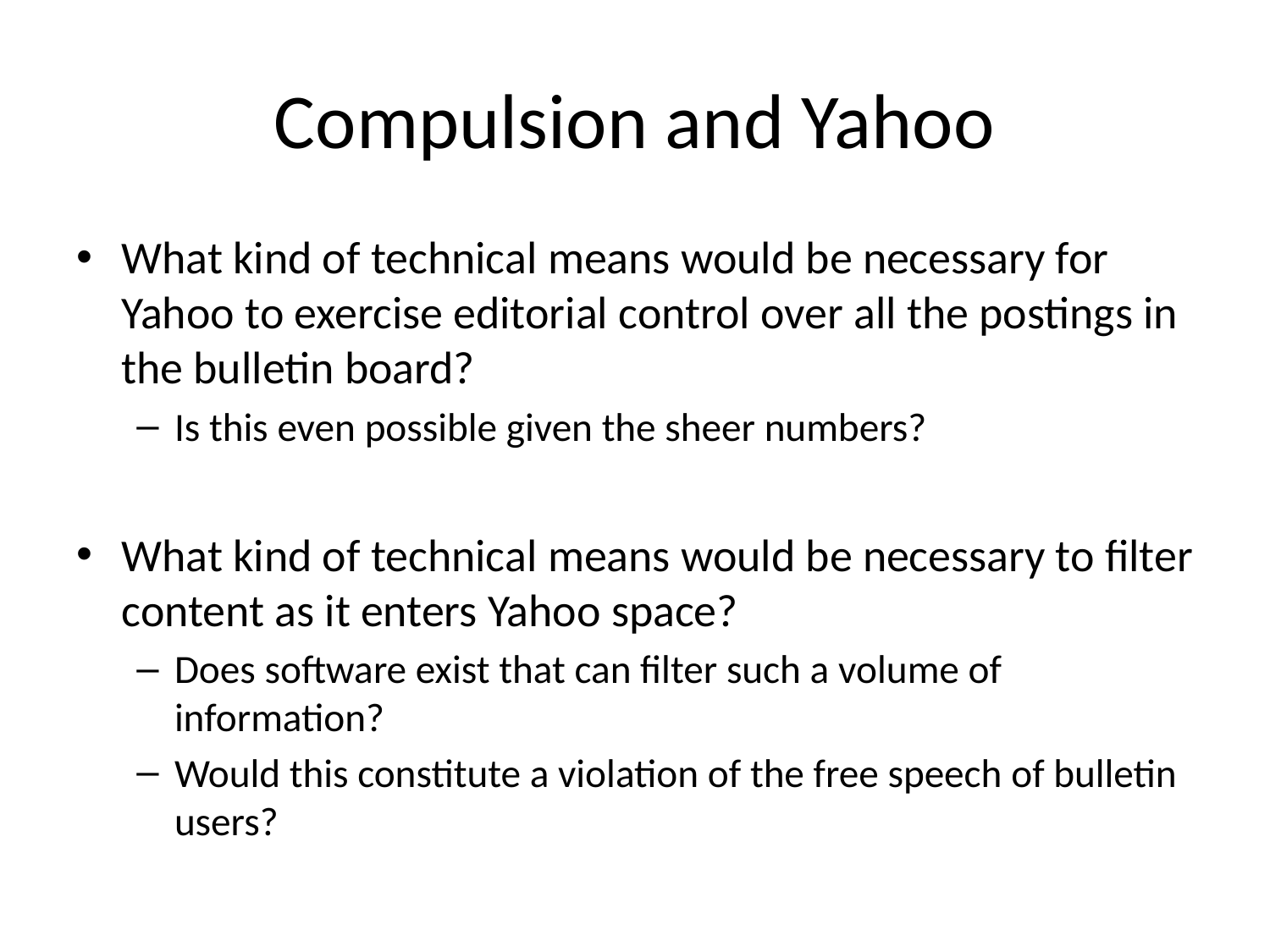

# Compulsion and Yahoo
What kind of technical means would be necessary for Yahoo to exercise editorial control over all the postings in the bulletin board?
Is this even possible given the sheer numbers?

What kind of technical means would be necessary to filter content as it enters Yahoo space?
Does software exist that can filter such a volume of information?
Would this constitute a violation of the free speech of bulletin users?